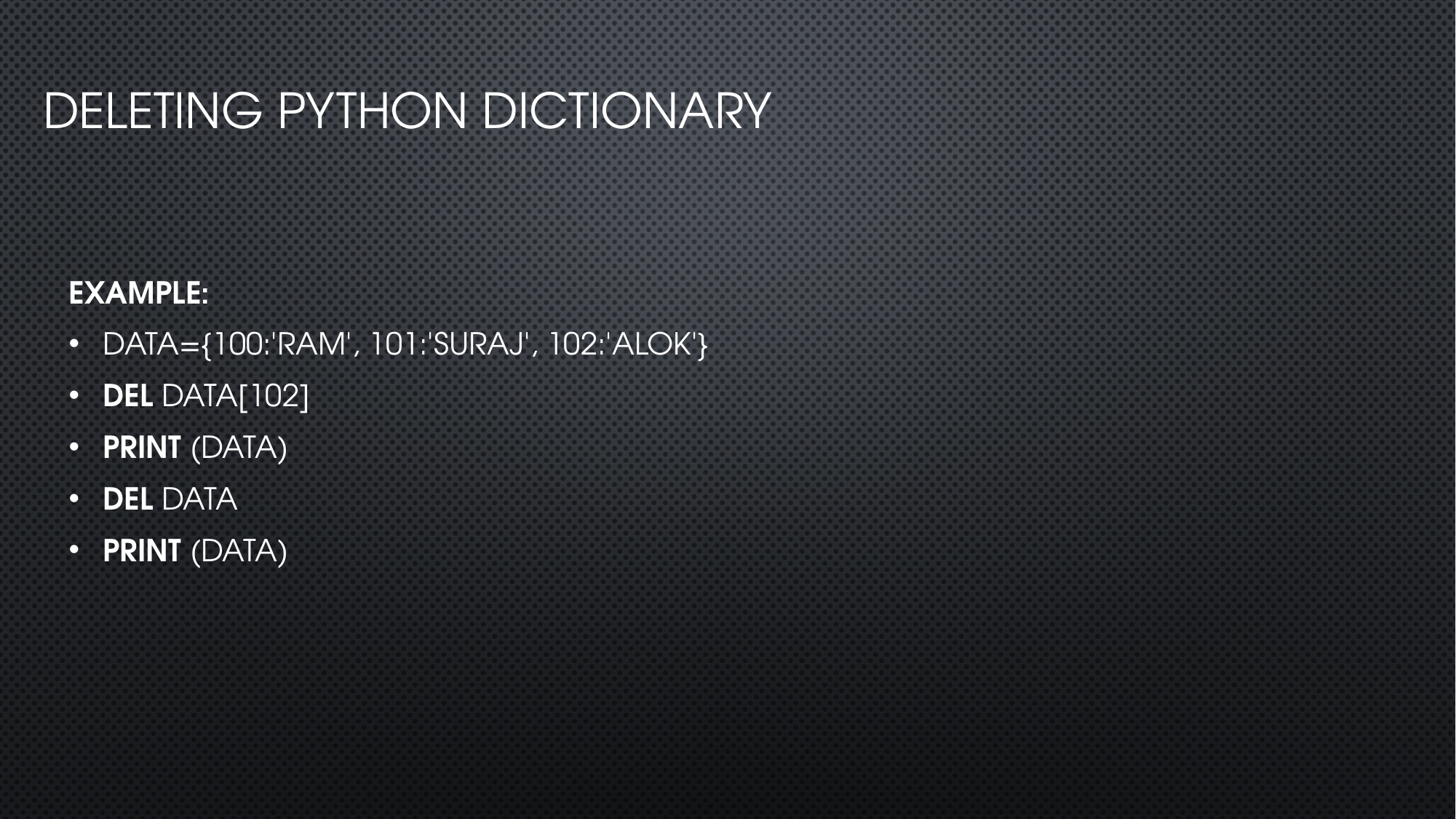

# Deleting Python Dictionary
Example:
data={100:'Ram', 101:'Suraj', 102:'Alok'}
del data[102]
print (data)
del data
print (data)